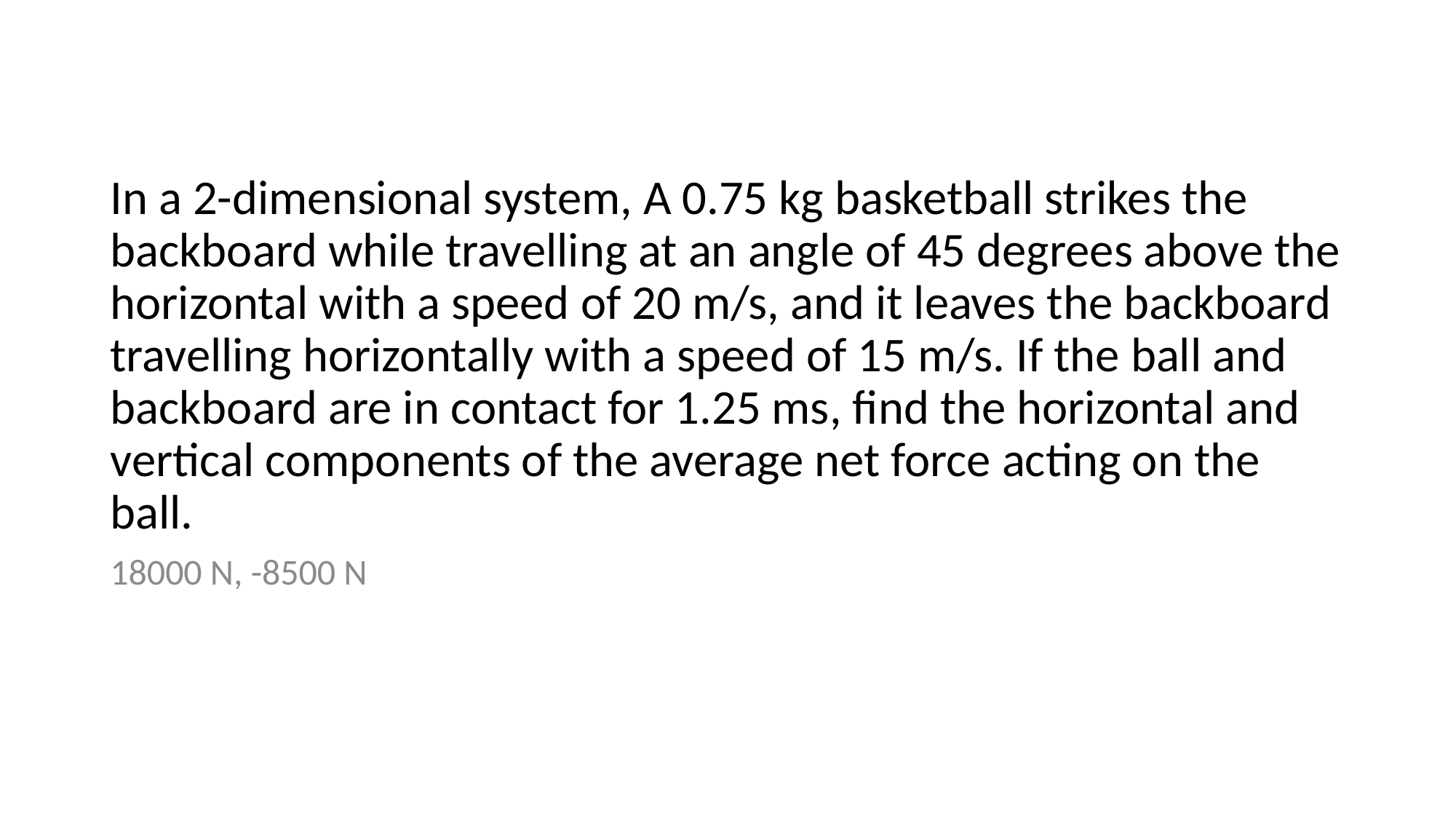

# In a 2-dimensional system, A 0.75 kg basketball strikes the backboard while travelling at an angle of 45 degrees above the horizontal with a speed of 20 m/s, and it leaves the backboard travelling horizontally with a speed of 15 m/s. If the ball and backboard are in contact for 1.25 ms, find the horizontal and vertical components of the average net force acting on the ball.
18000 N, -8500 N